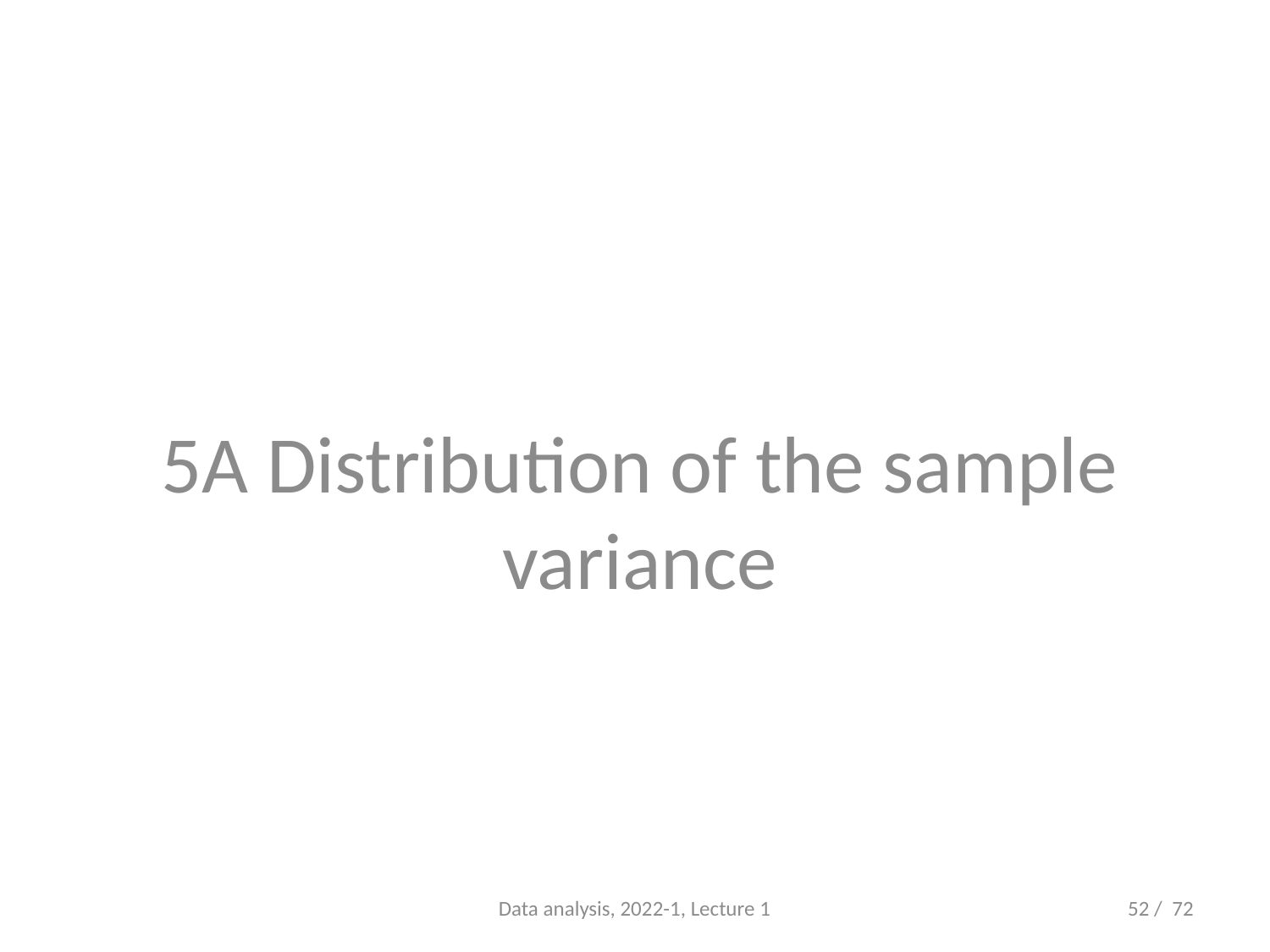

5A Distribution of the sample variance
#
Data analysis, 2022-1, Lecture 1
52 /  72